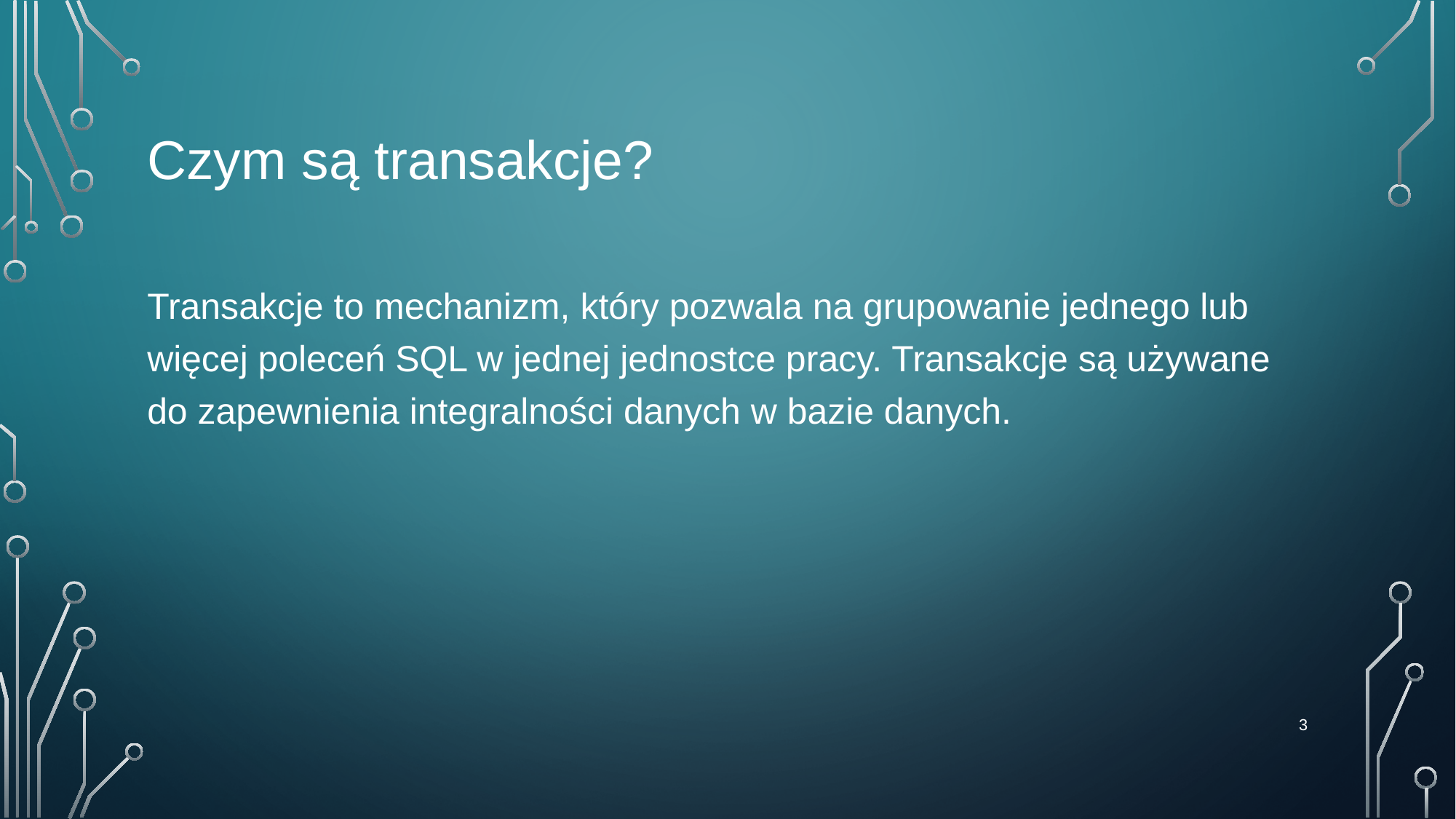

# Czym są transakcje?
Transakcje to mechanizm, który pozwala na grupowanie jednego lub więcej poleceń SQL w jednej jednostce pracy. Transakcje są używane do zapewnienia integralności danych w bazie danych.
3